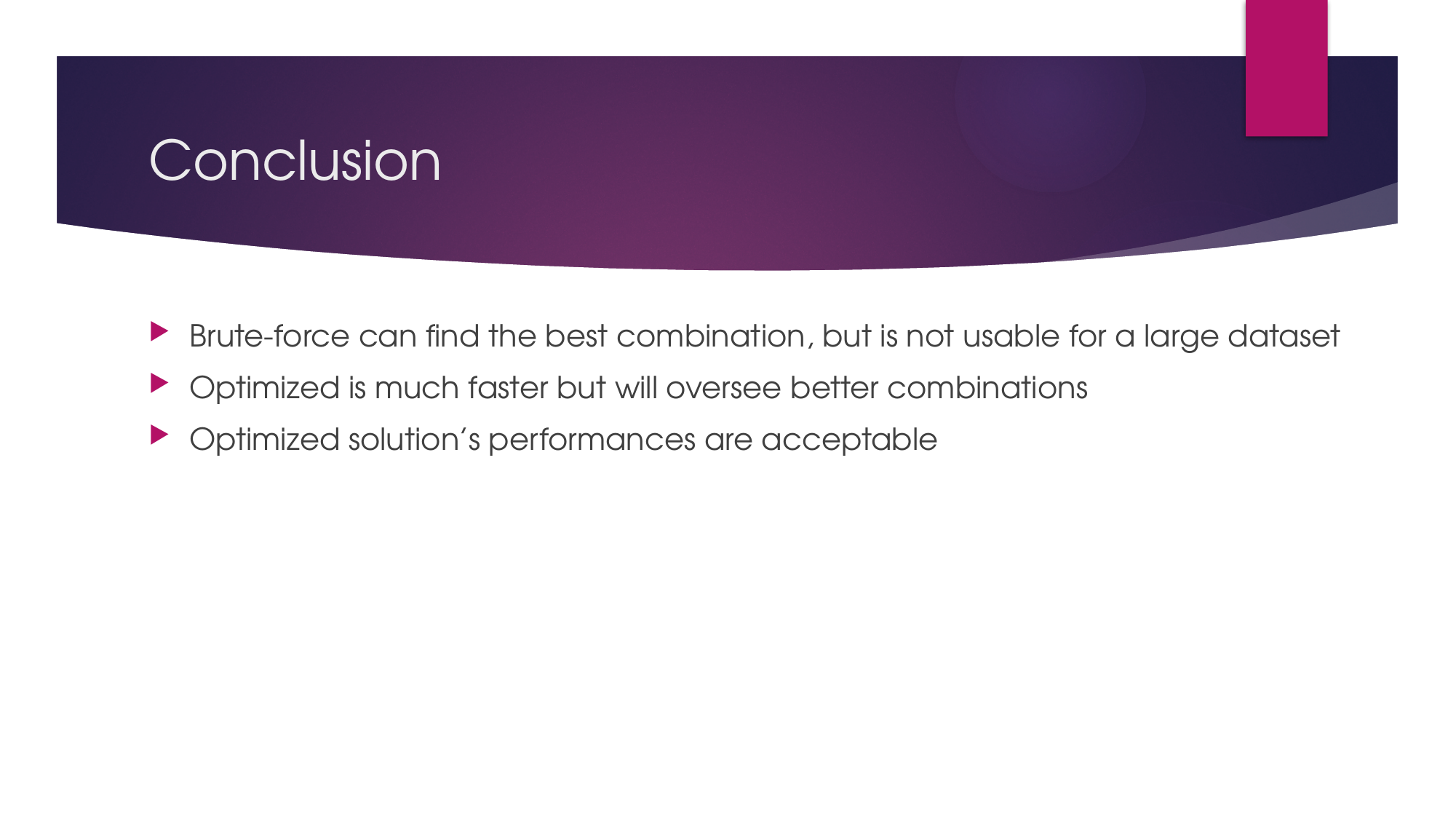

# Conclusion
Brute-force can find the best combination, but is not usable for a large dataset
Optimized is much faster but will oversee better combinations
Optimized solution’s performances are acceptable